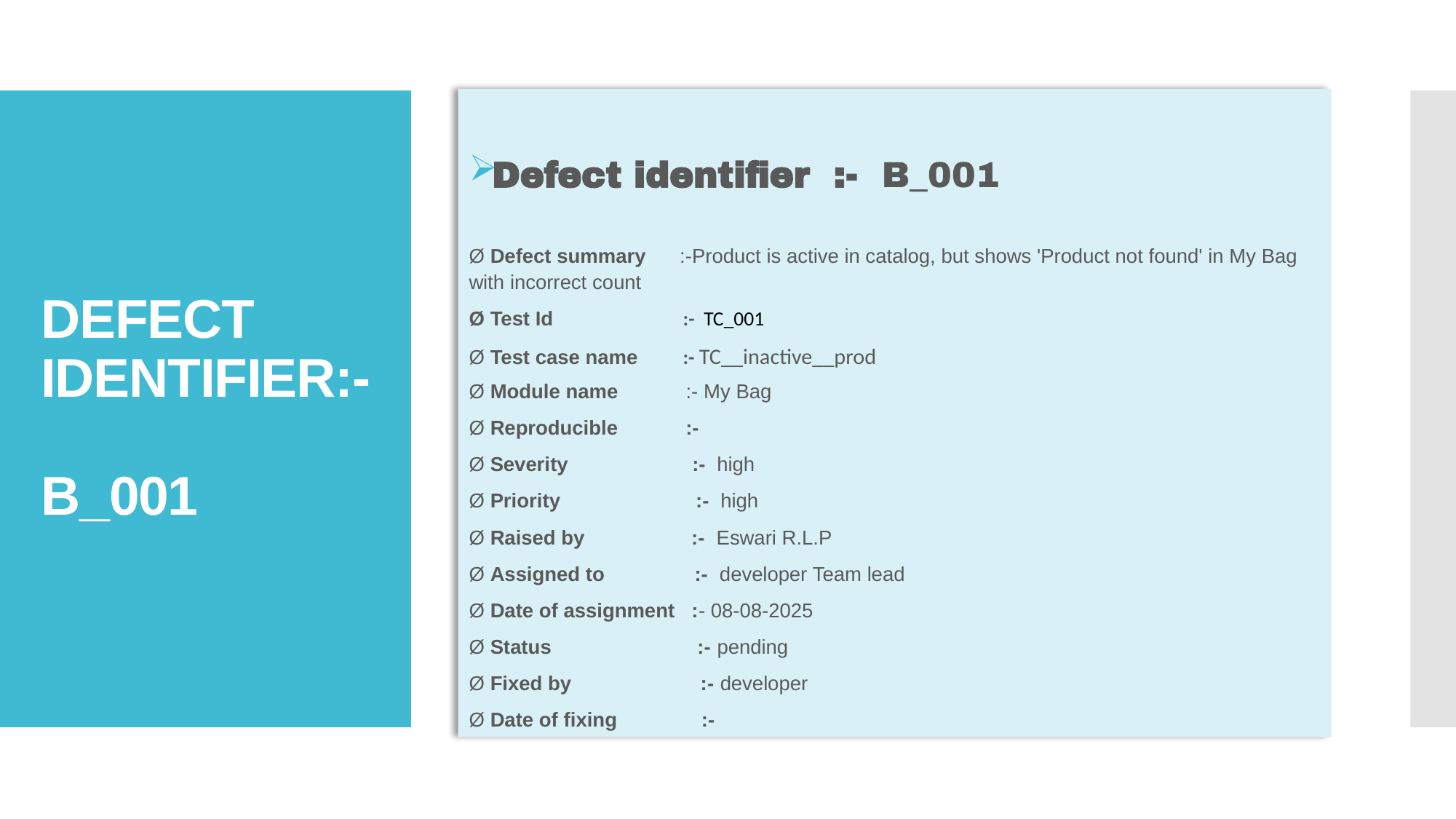

Defect identifier  :-  B_001

Ø Defect summary      :-Product is active in catalog, but shows 'Product not found' in My Bag with incorrect count
Ø Test Id                       :-  TC_001
Ø Test case name        :- TC__inactive__prod
Ø Module name            :- My Bag
Ø Reproducible            :-
Ø Severity                      :-  high
Ø Priority                        :-  high
Ø Raised by                   :-  Eswari R.L.P
Ø Assigned to                :-  developer Team lead
Ø Date of assignment   :- 08-08-2025
Ø Status                          :- pending
Ø Fixed by                       :- developer
Ø Date of fixing               :-

# DEFECT IDENTIFIER:- B_001